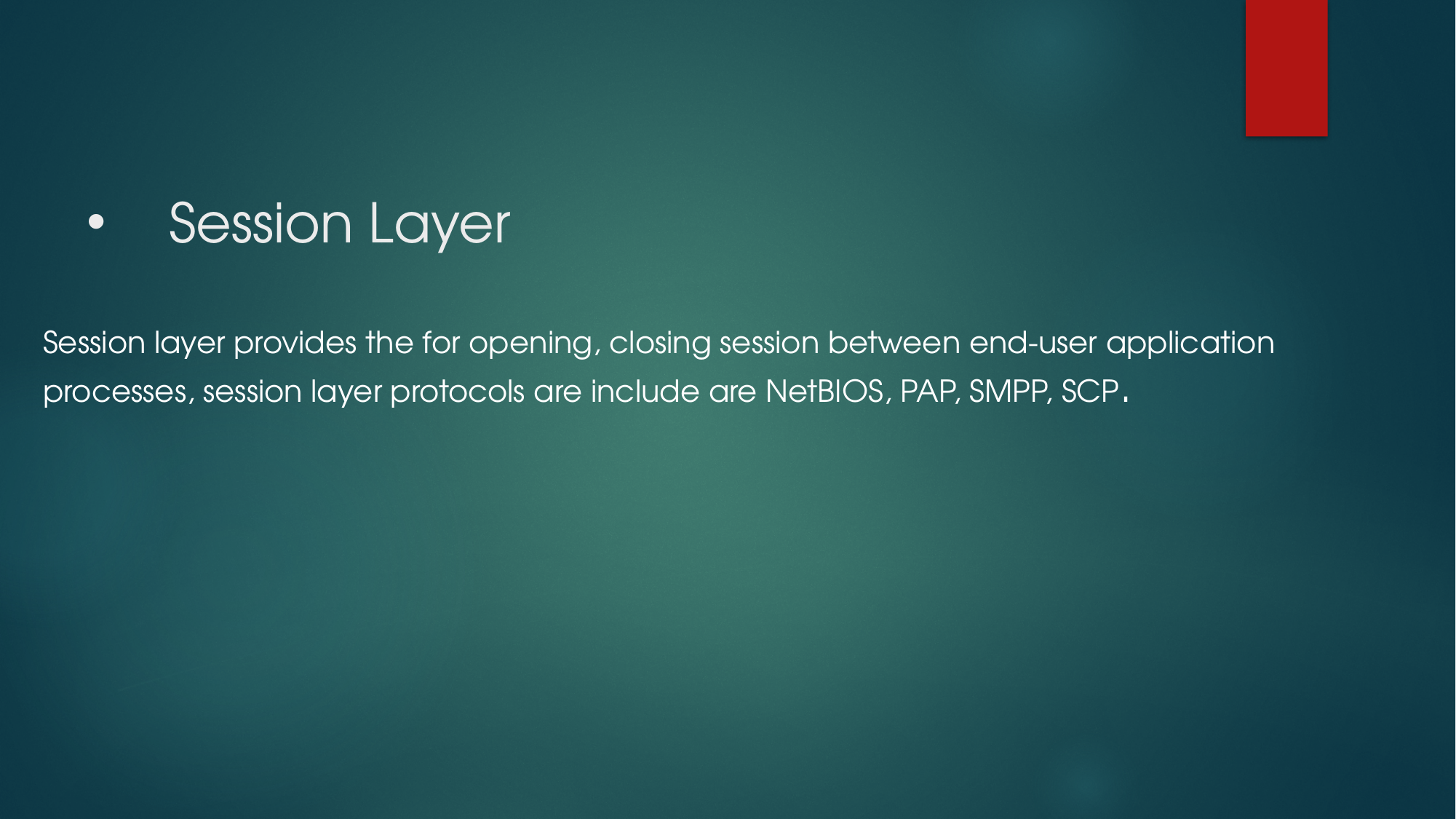

# Session Layer
Session layer provides the for opening, closing session between end-user application processes, session layer protocols are include are NetBIOS, PAP, SMPP, SCP.